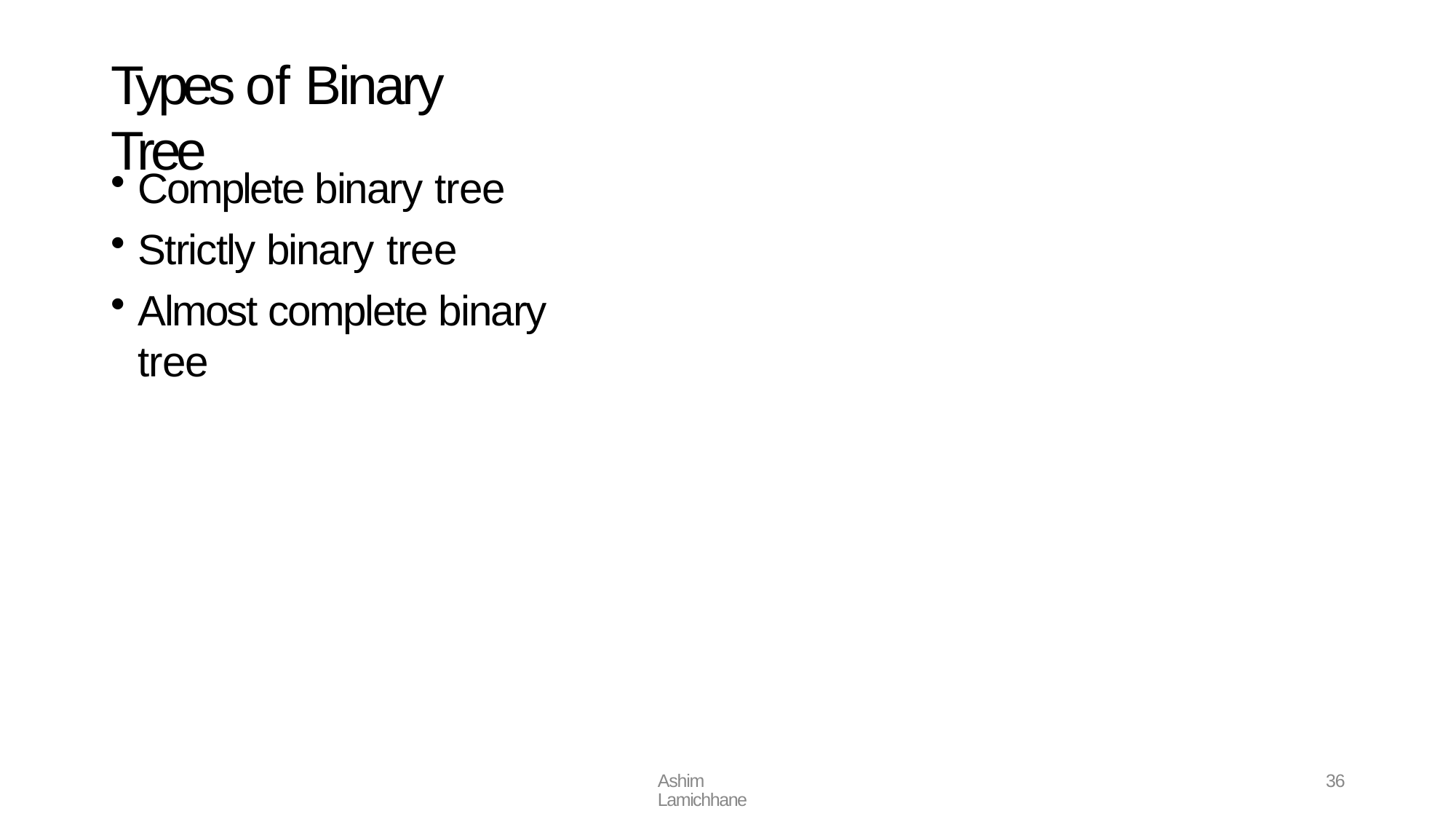

# Types of Binary Tree
Complete binary tree
Strictly binary tree
Almost complete binary tree
Ashim Lamichhane
36